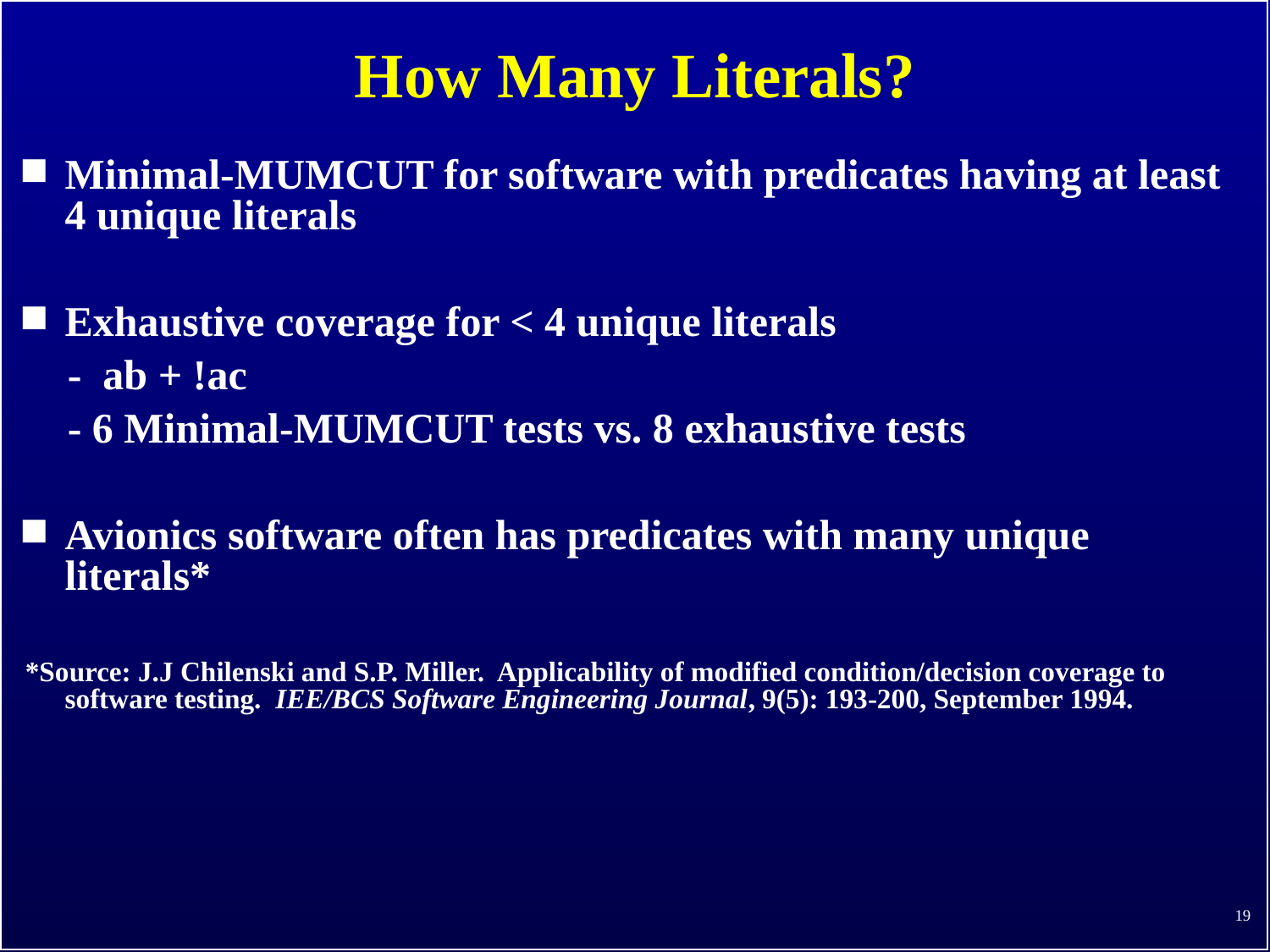

# How Many Literals?
Minimal-MUMCUT for software with predicates having at least 4 unique literals

Exhaustive coverage for < 4 unique literals
    -  ab + !ac
    - 6 Minimal-MUMCUT tests vs. 8 exhaustive tests

Avionics software often has predicates with many unique literals*

*Source: J.J Chilenski and S.P. Miller.  Applicability of modified condition/decision coverage to software testing.  IEE/BCS Software Engineering Journal, 9(5): 193-200, September 1994.

19